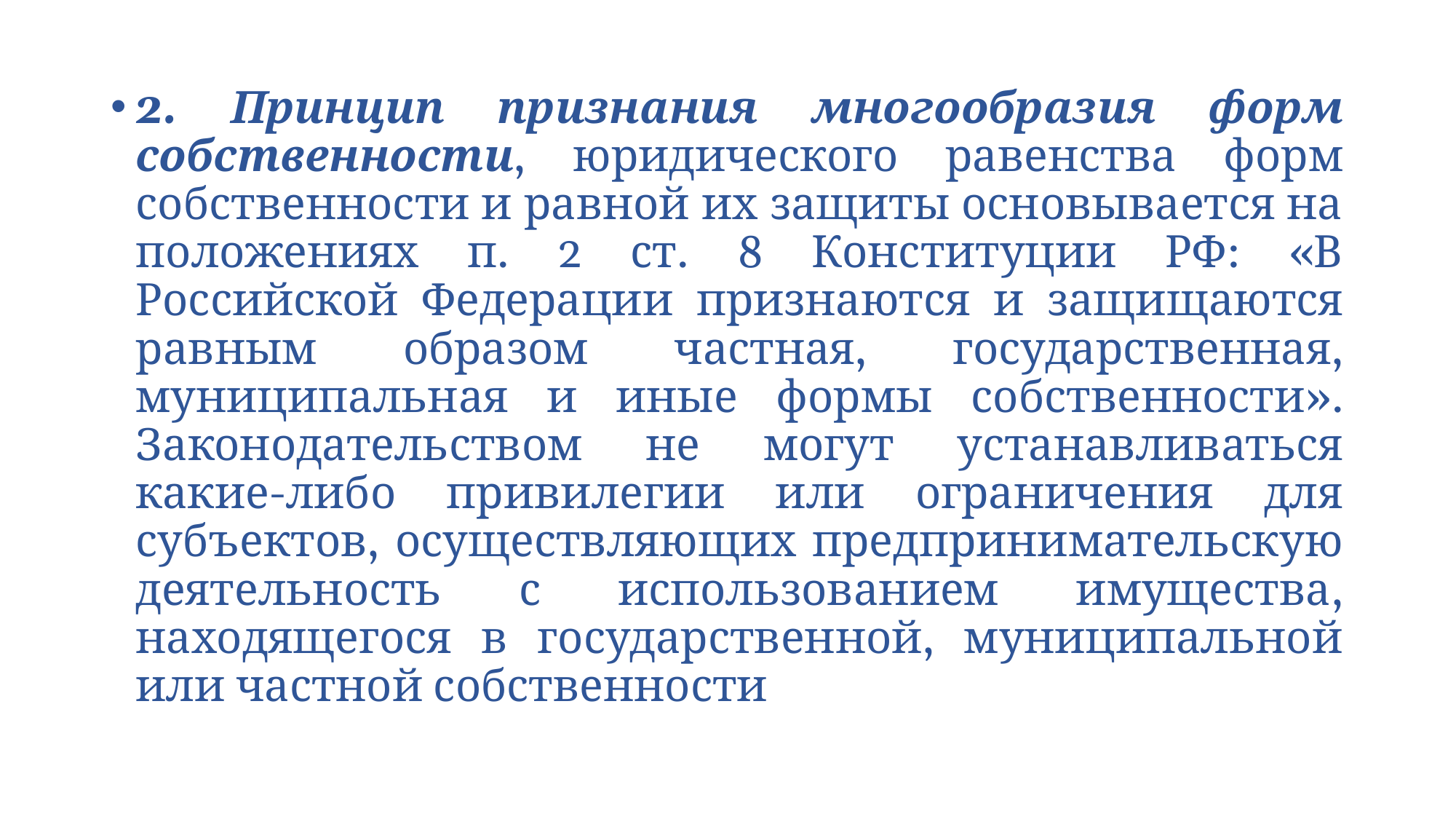

2. Принцип признания многообразия форм собственности, юридического равенства форм собственности и равной их защиты основывается на положениях п. 2 ст. 8 Конституции РФ: «В Российской Федерации признаются и защищаются равным образом частная, государственная, муниципальная и иные формы собственности». Законодательством не могут устанавливаться какие-либо привилегии или ограничения для субъектов, осуществляющих предпринимательскую деятельность с использованием имущества, находящегося в государственной, муниципальной или частной собственности